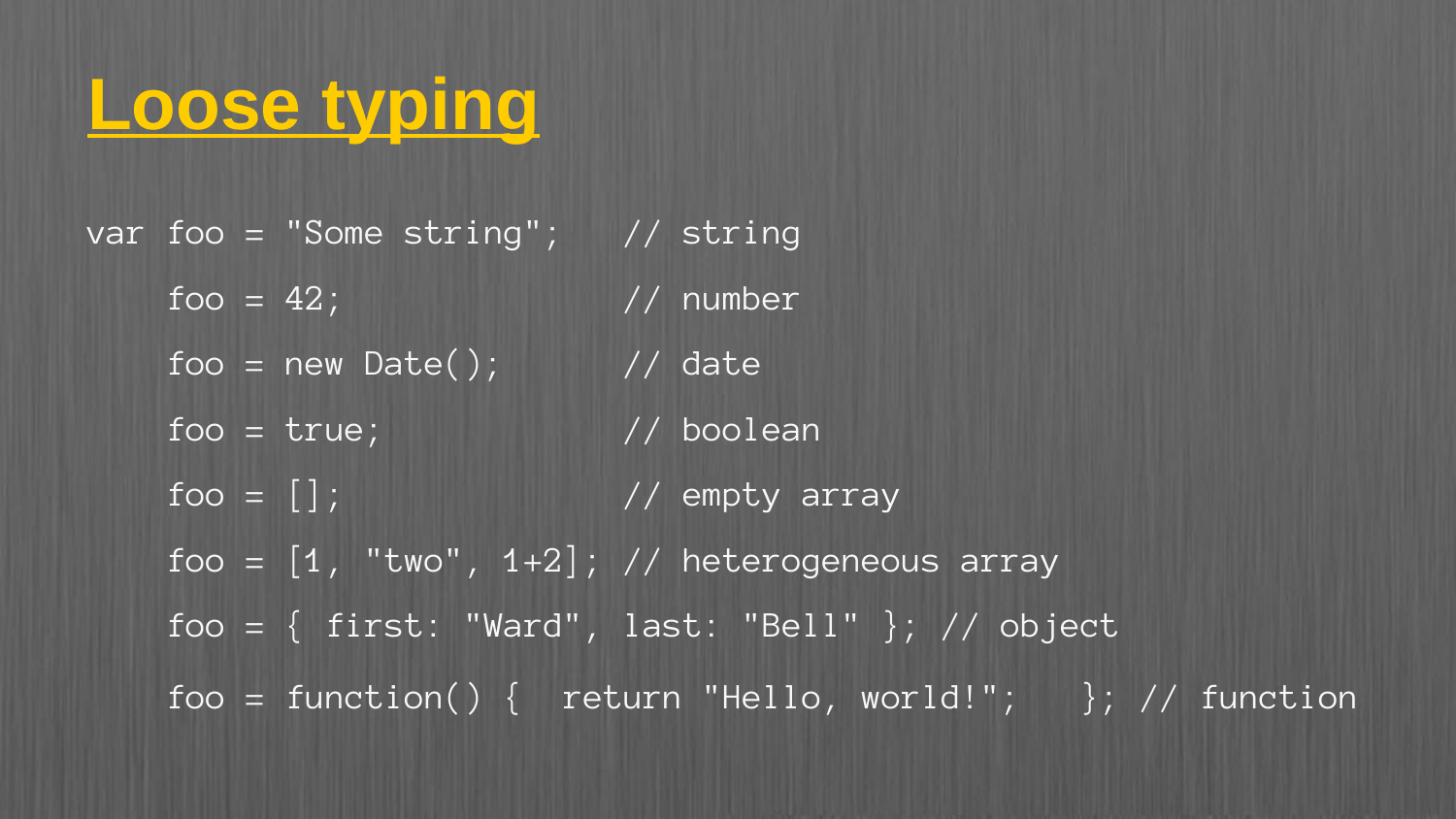

# Loose typing
var foo = "Some string";   // string
    foo = 42;              // number
    foo = new Date();      // date
    foo = true;            // boolean
    foo = [];              // empty array
    foo = [1, "two", 1+2]; // heterogeneous array
    foo = { first: "Ward", last: "Bell" }; // object
    foo = function() {  return "Hello, world!";   }; // function